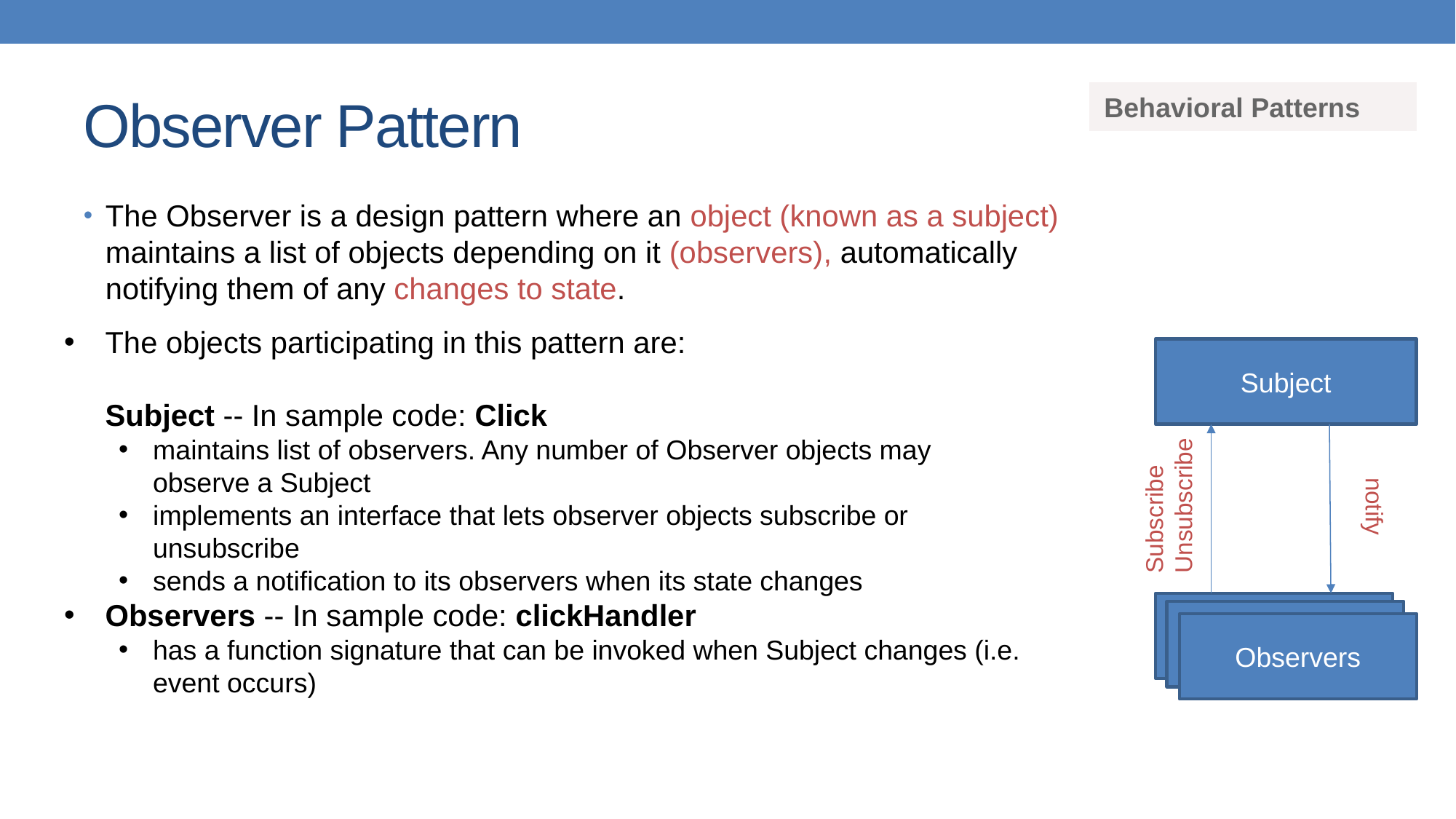

# Observer Pattern
| Behavioral Patterns |
| --- |
The Observer is a design pattern where an object (known as a subject) maintains a list of objects depending on it (observers), automatically notifying them of any changes to state.

The objects participating in this pattern are:
Subject -- In sample code: Click
maintains list of observers. Any number of Observer objects may observe a Subject
implements an interface that lets observer objects subscribe or unsubscribe
sends a notification to its observers when its state changes
Observers -- In sample code: clickHandler
has a function signature that can be invoked when Subject changes (i.e. event occurs)

Subject
Subscribe
Unsubscribe
notify
Creator
Creator
Observers